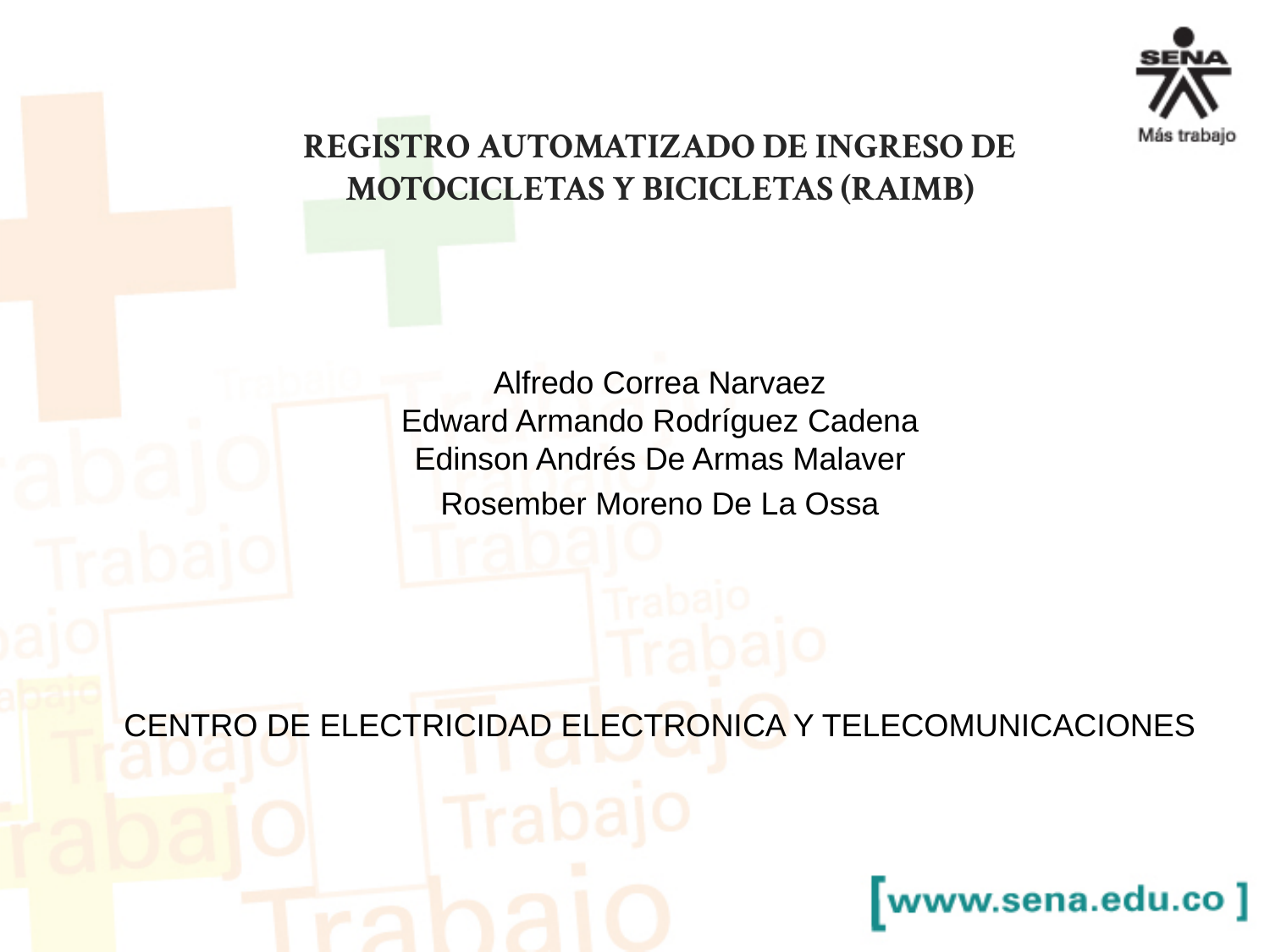

REGISTRO AUTOMATIZADO DE INGRESO DE MOTOCICLETAS Y BICICLETAS (RAIMB)
Alfredo Correa Narvaez
Edward Armando Rodríguez Cadena
Edinson Andrés De Armas Malaver
Rosember Moreno De La Ossa

CENTRO DE ELECTRICIDAD ELECTRONICA Y TELECOMUNICACIONES